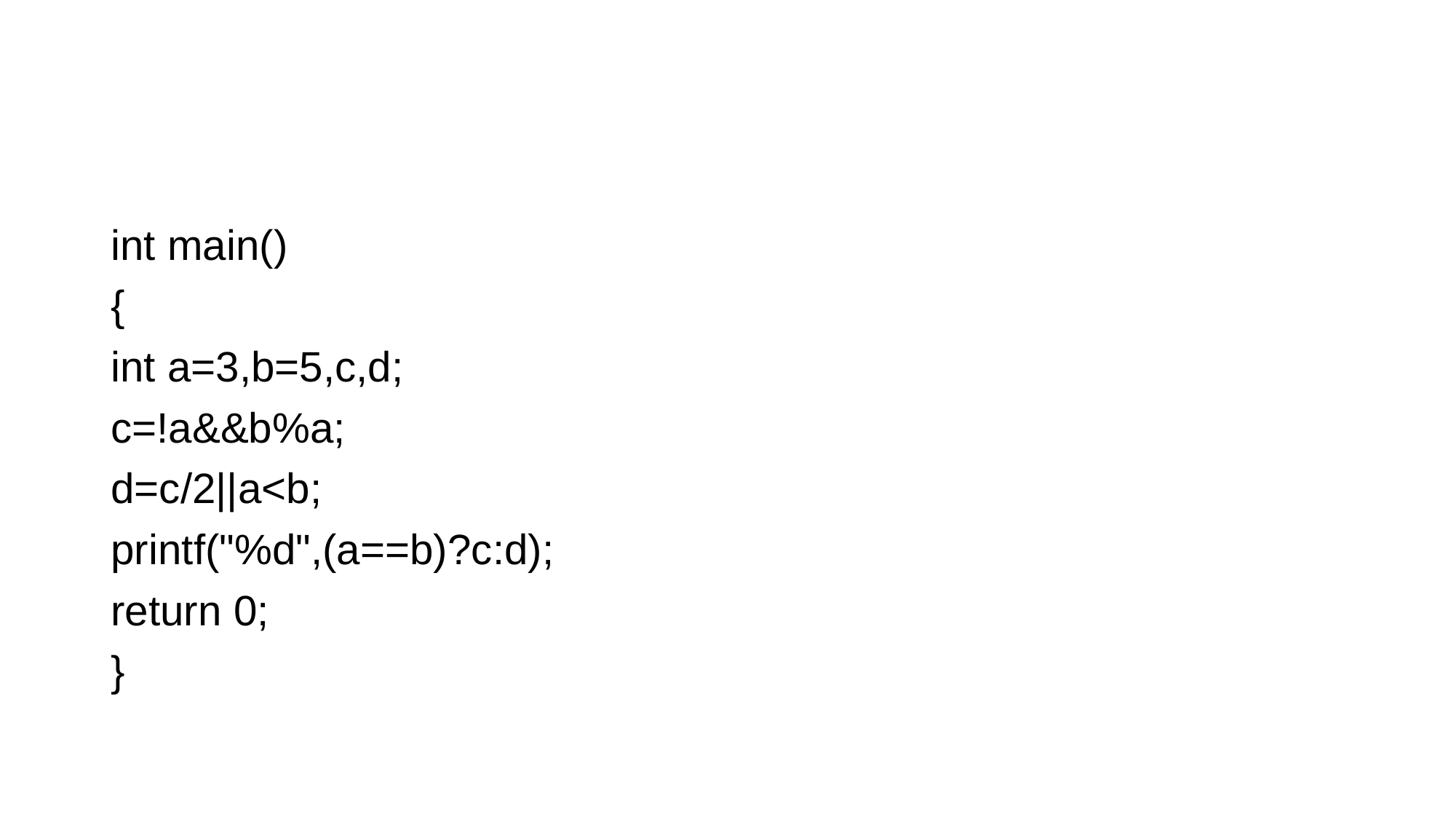

#
int main()
{
int a=3,b=5,c,d;
c=!a&&b%a;
d=c/2||a<b;
printf("%d",(a==b)?c:d);
return 0;
}